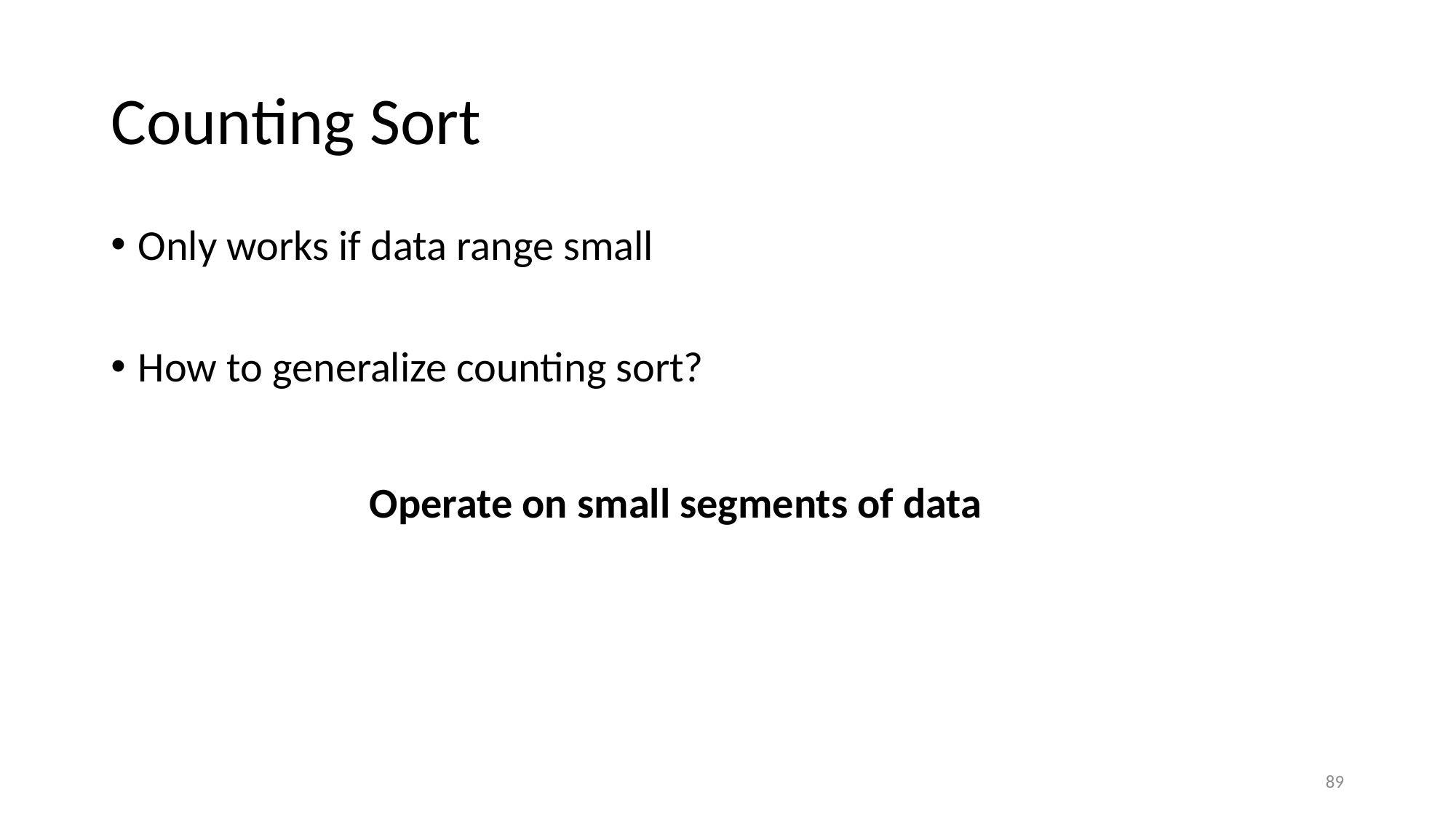

# Counting Sort
Only works if data range small

How to generalize counting sort?
Operate on small segments of data
89